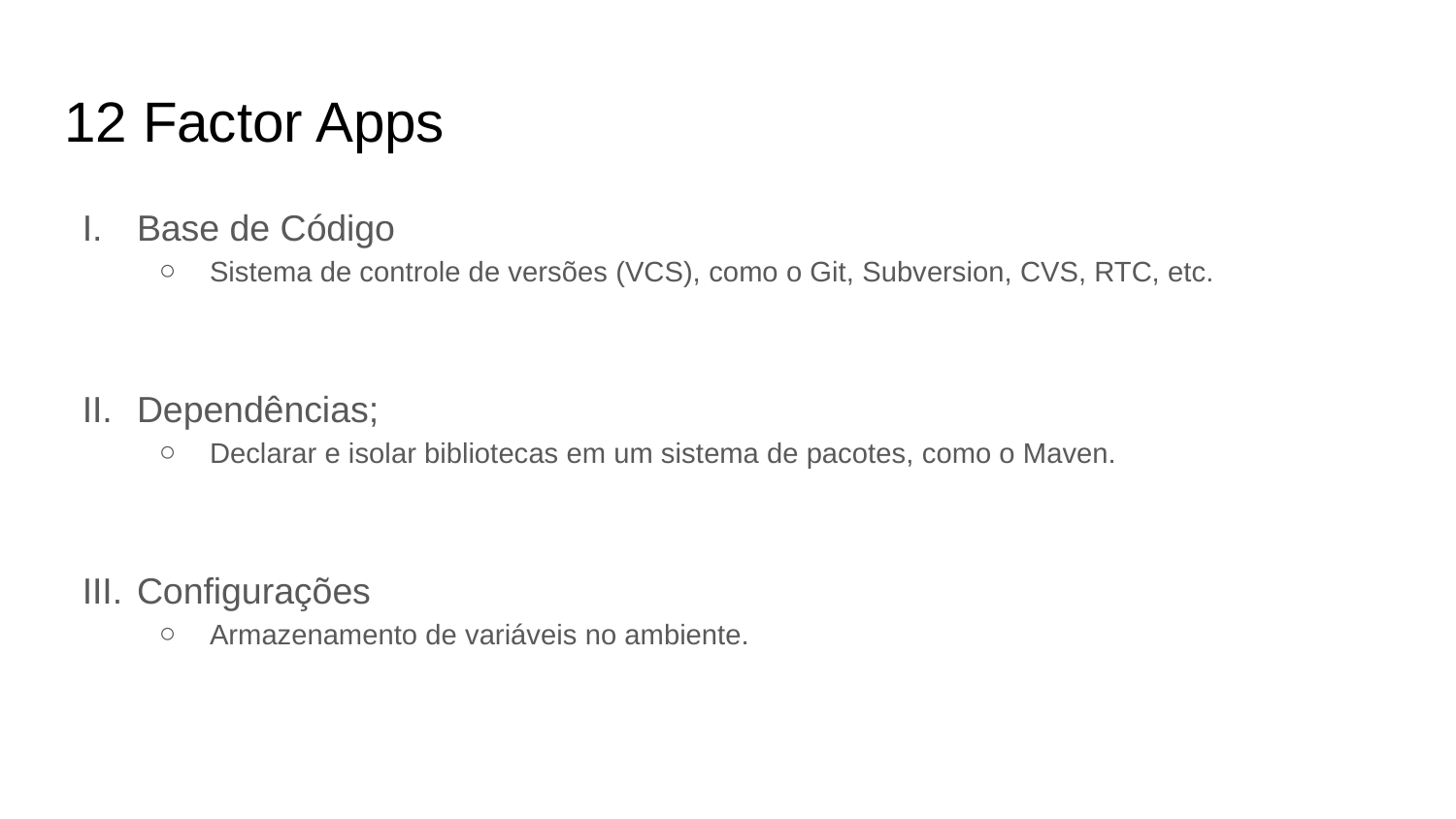

# 12 Factor Apps
Base de Código
Sistema de controle de versões (VCS), como o Git, Subversion, CVS, RTC, etc.

Dependências;
Declarar e isolar bibliotecas em um sistema de pacotes, como o Maven.

Configurações
Armazenamento de variáveis no ambiente.